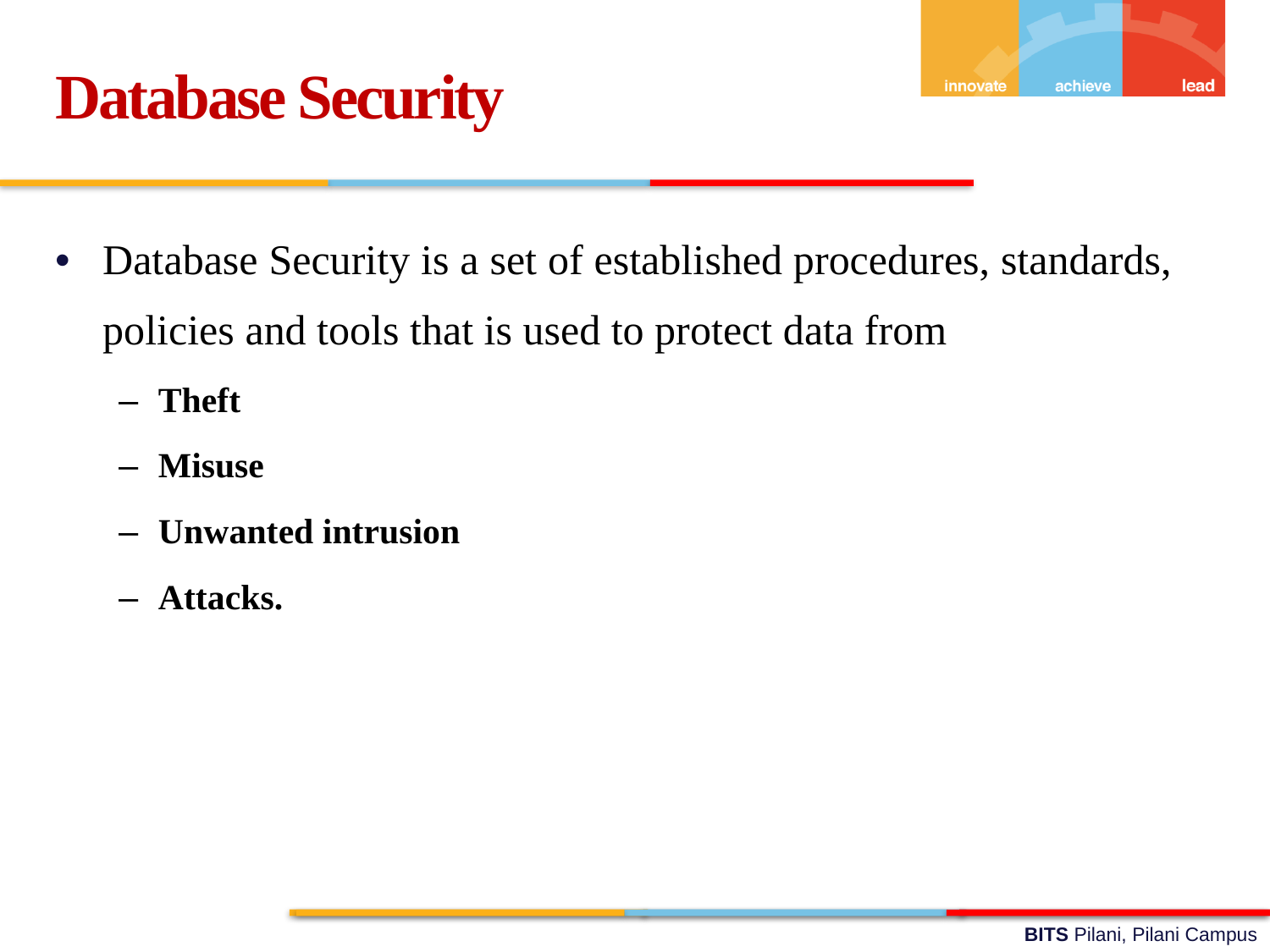

Database Security
Database Security is a set of established procedures, standards, policies and tools that is used to protect data from
Theft
Misuse
Unwanted intrusion
Attacks.